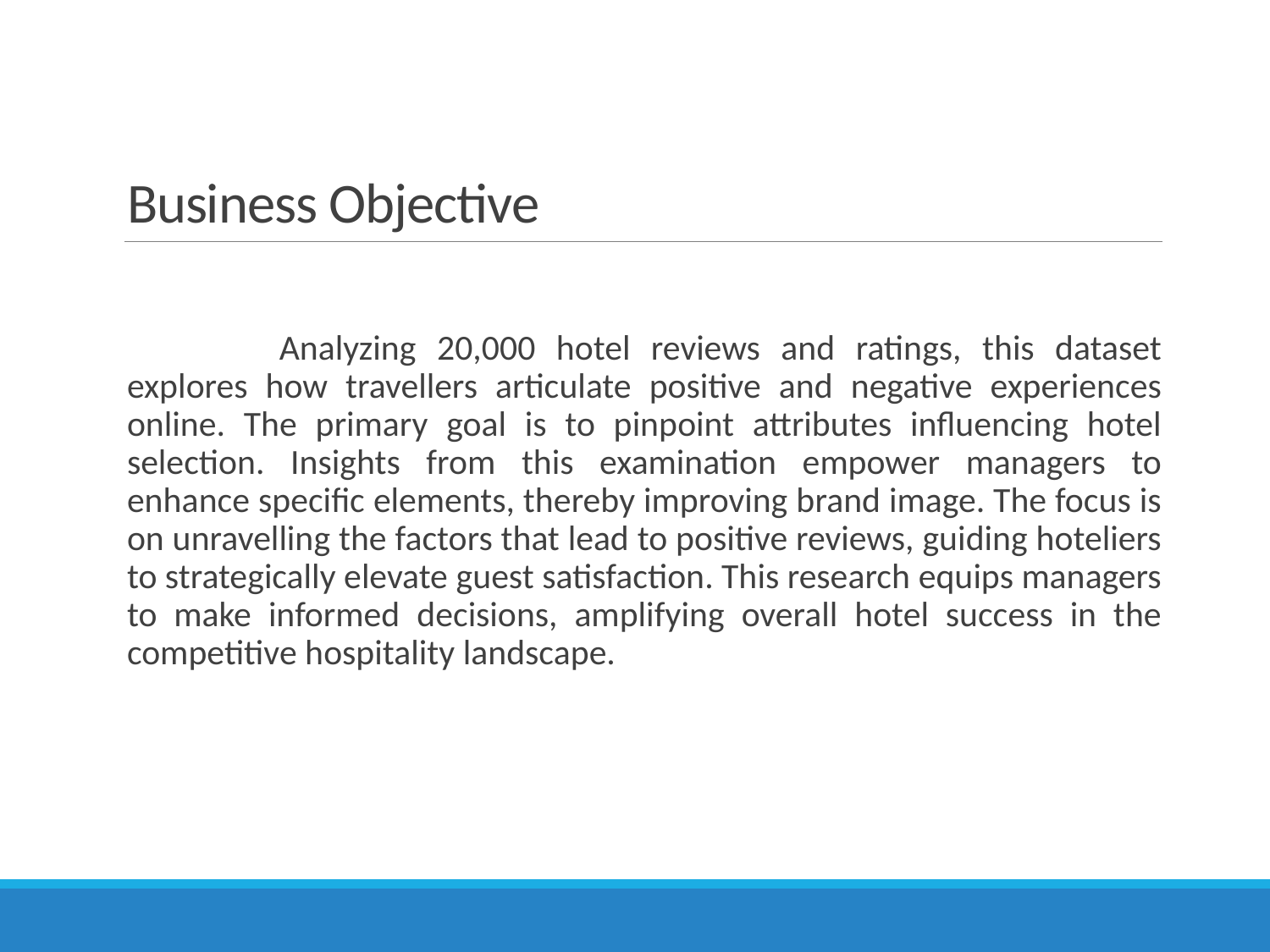

# Business Objective

  	Analyzing 20,000 hotel reviews and ratings, this dataset explores how travellers articulate positive and negative experiences online. The primary goal is to pinpoint attributes influencing hotel selection. Insights from this examination empower managers to enhance specific elements, thereby improving brand image. The focus is on unravelling the factors that lead to positive reviews, guiding hoteliers to strategically elevate guest satisfaction. This research equips managers to make informed decisions, amplifying overall hotel success in the competitive hospitality landscape.